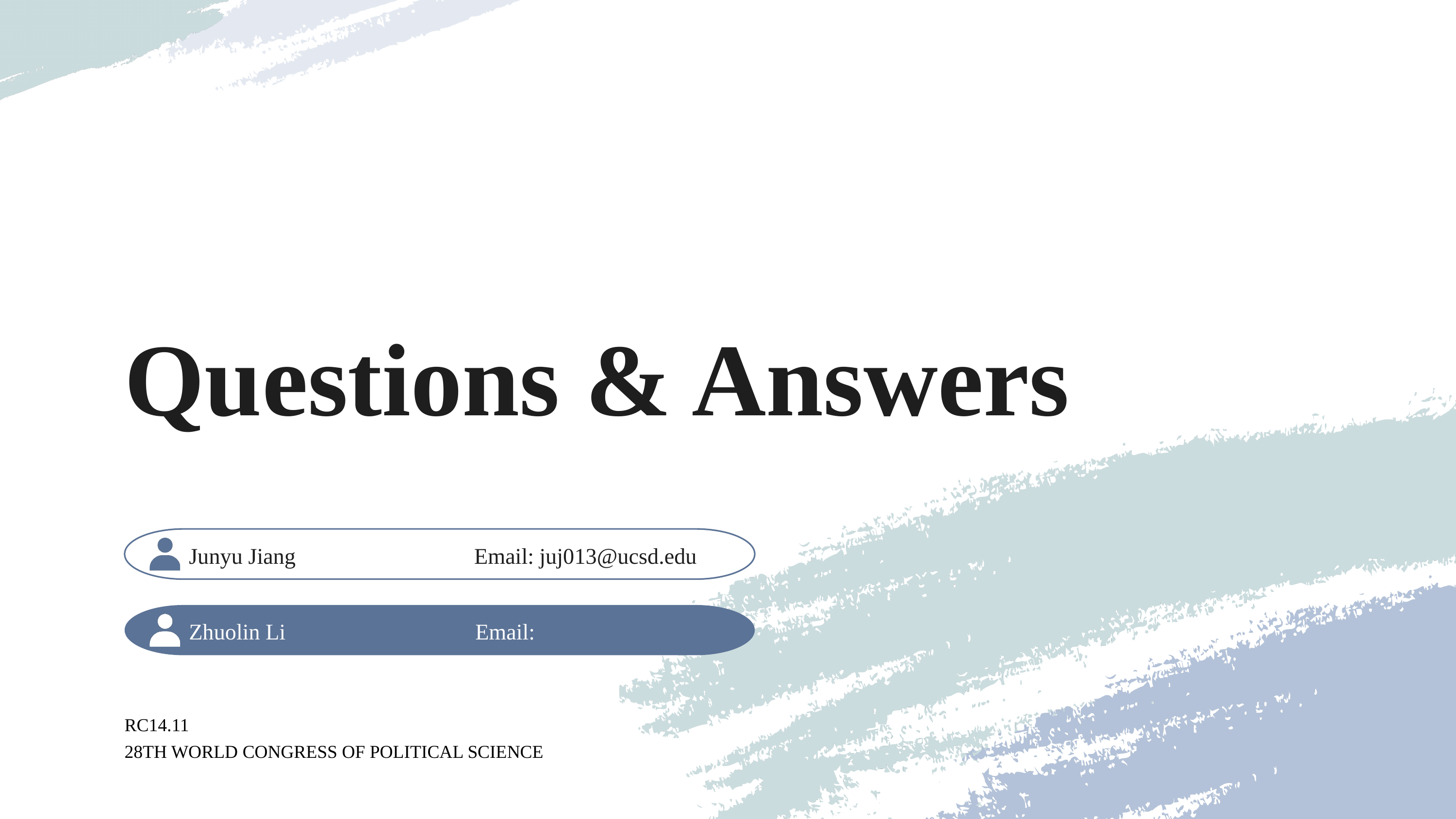

Questions & Answers

Junyu Jiang                                Email: juj013@ucsd.edu

Zhuolin Li                                  Email:

RC14.11
28th World Congress of Political Science